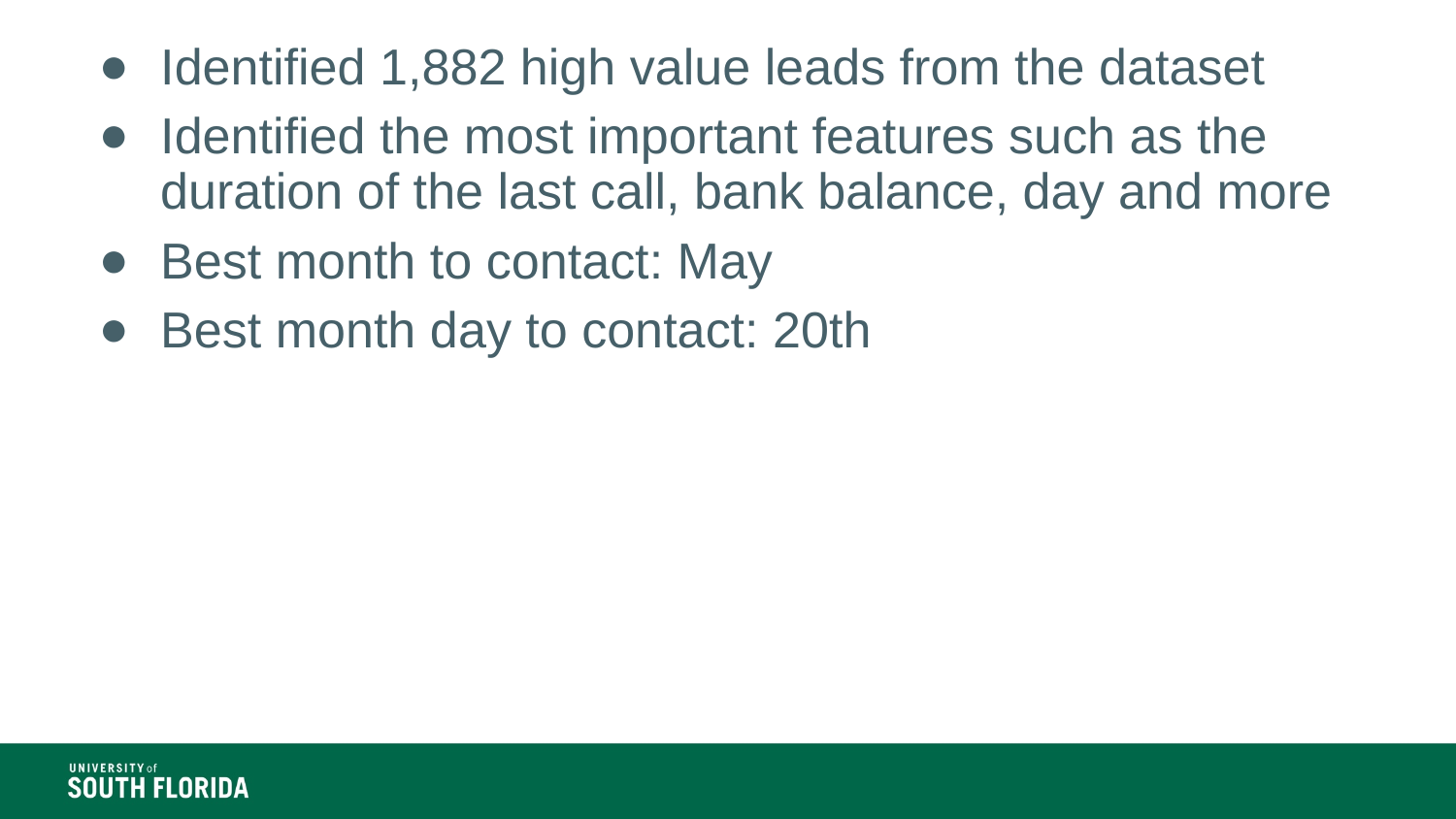

Identified 1,882 high value leads from the dataset
Identified the most important features such as the duration of the last call, bank balance, day and more
Best month to contact: May
Best month day to contact: 20th